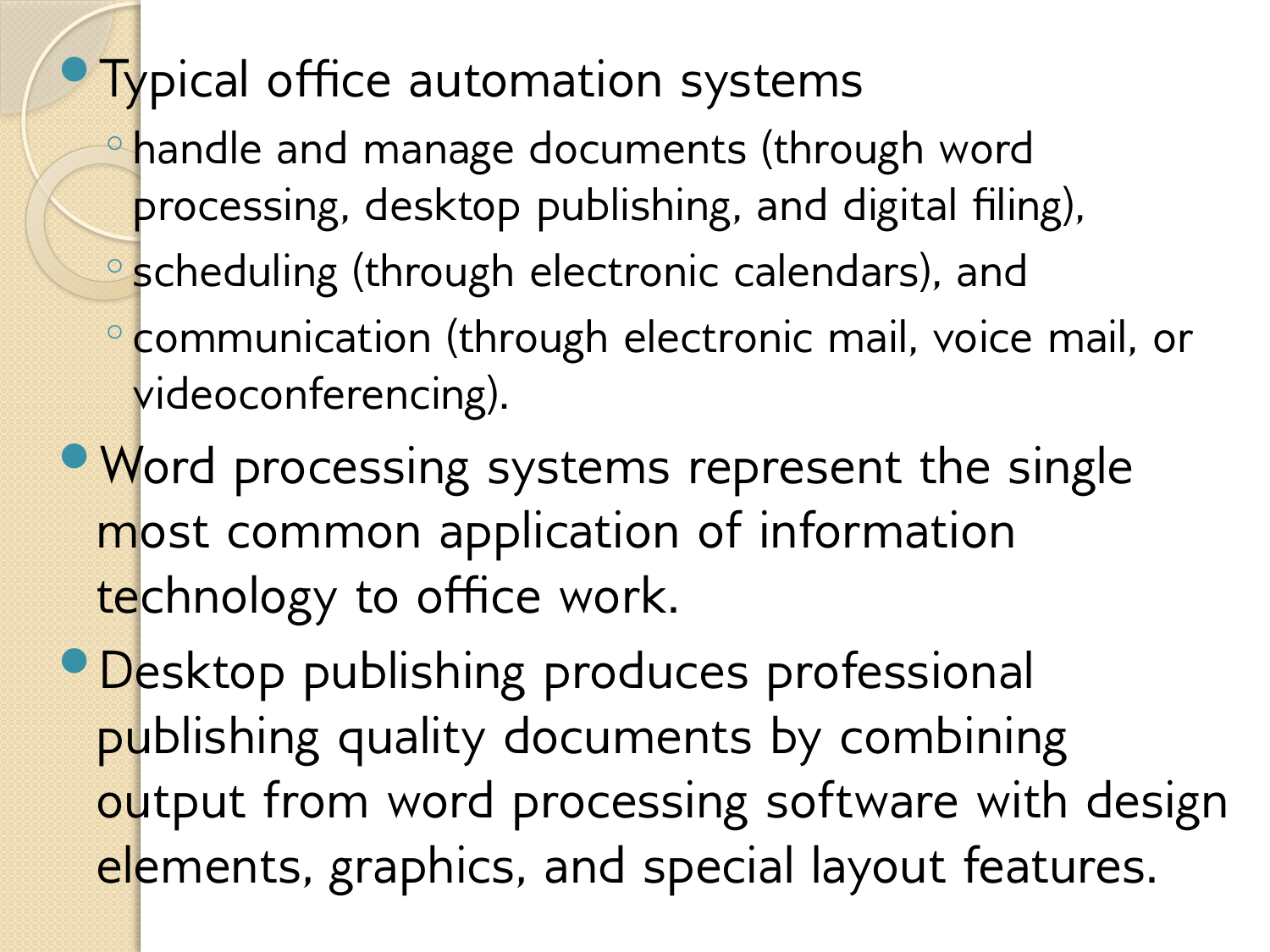

Typical office automation systems
handle and manage documents (through word processing, desktop publishing, and digital filing),
scheduling (through electronic calendars), and
communication (through electronic mail, voice mail, or videoconferencing).
Word processing systems represent the single most common application of information technology to office work.
Desktop publishing produces professional publishing quality documents by combining output from word processing software with design elements, graphics, and special layout features.